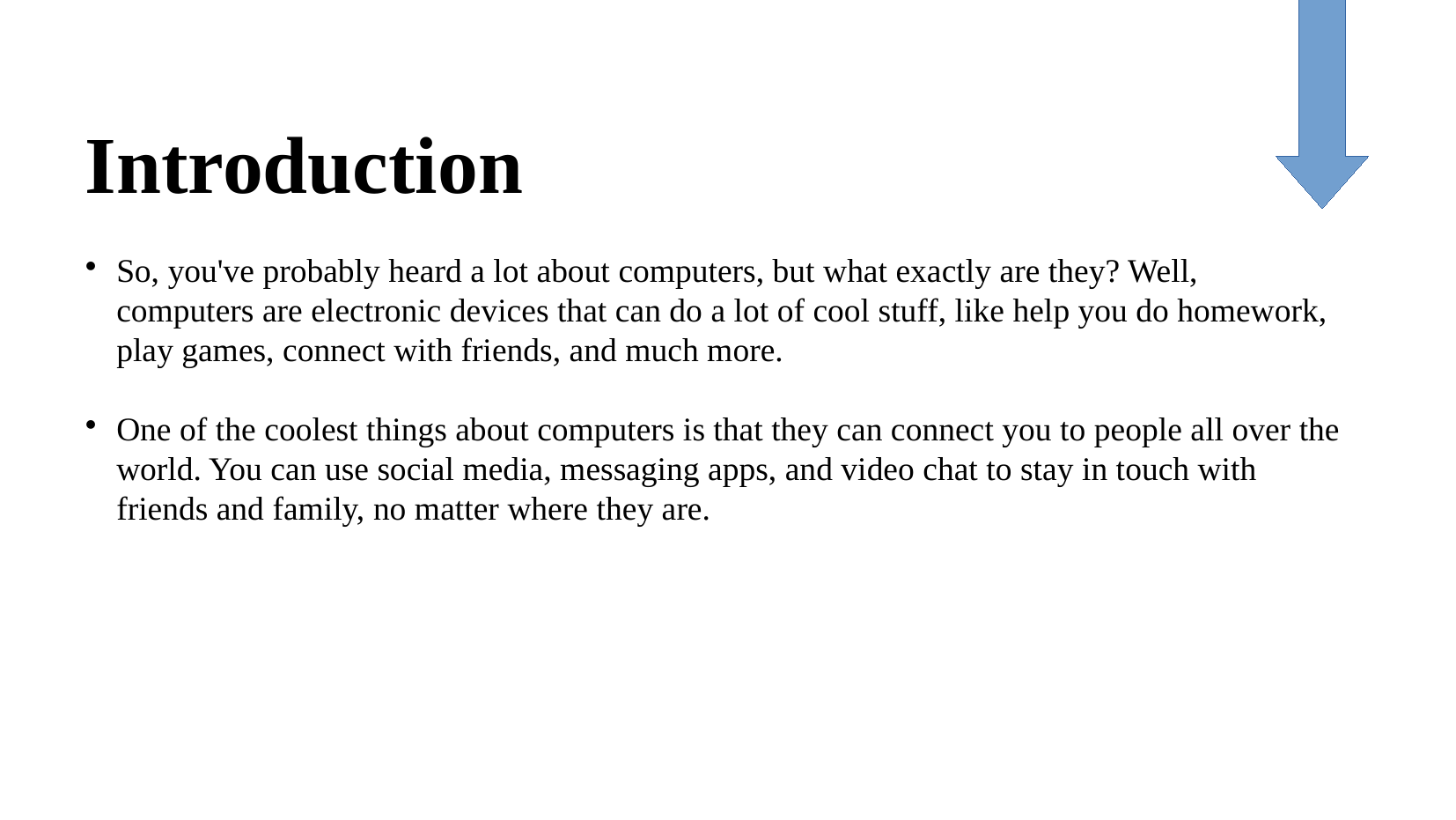

Introduction

So, you've probably heard a lot about computers, but what exactly are they? Well, computers are electronic devices that can do a lot of cool stuff, like help you do homework, play games, connect with friends, and much more.

One of the coolest things about computers is that they can connect you to people all over the world. You can use social media, messaging apps, and video chat to stay in touch with friends and family, no matter where they are.